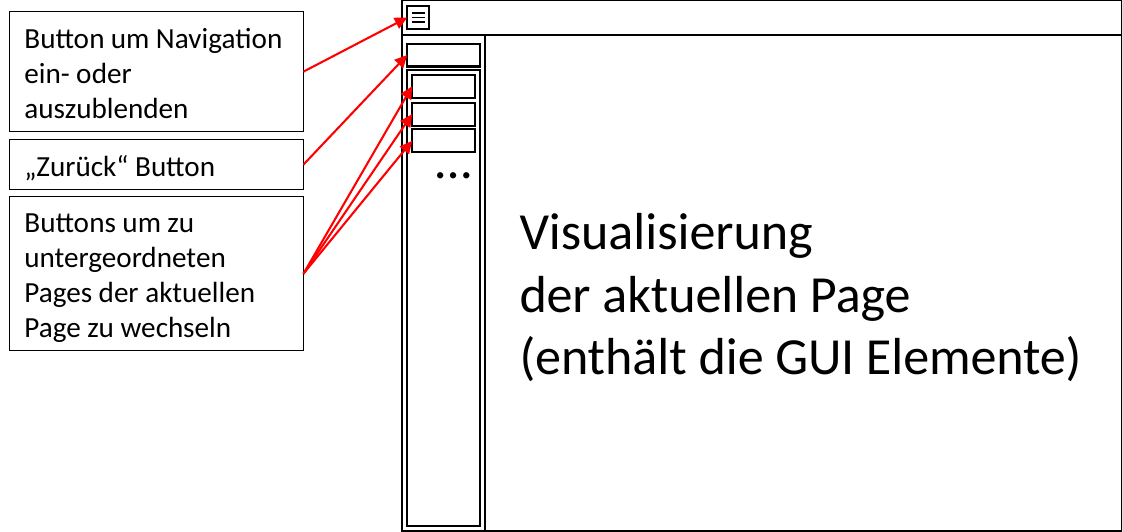

…

Visualisierung
der aktuellen Page
(enthält die GUI Elemente)
Button um Navigation ein- oder auszublenden
„Zurück“ Button
Buttons um zu untergeordneten Pages der aktuellen Page zu wechseln